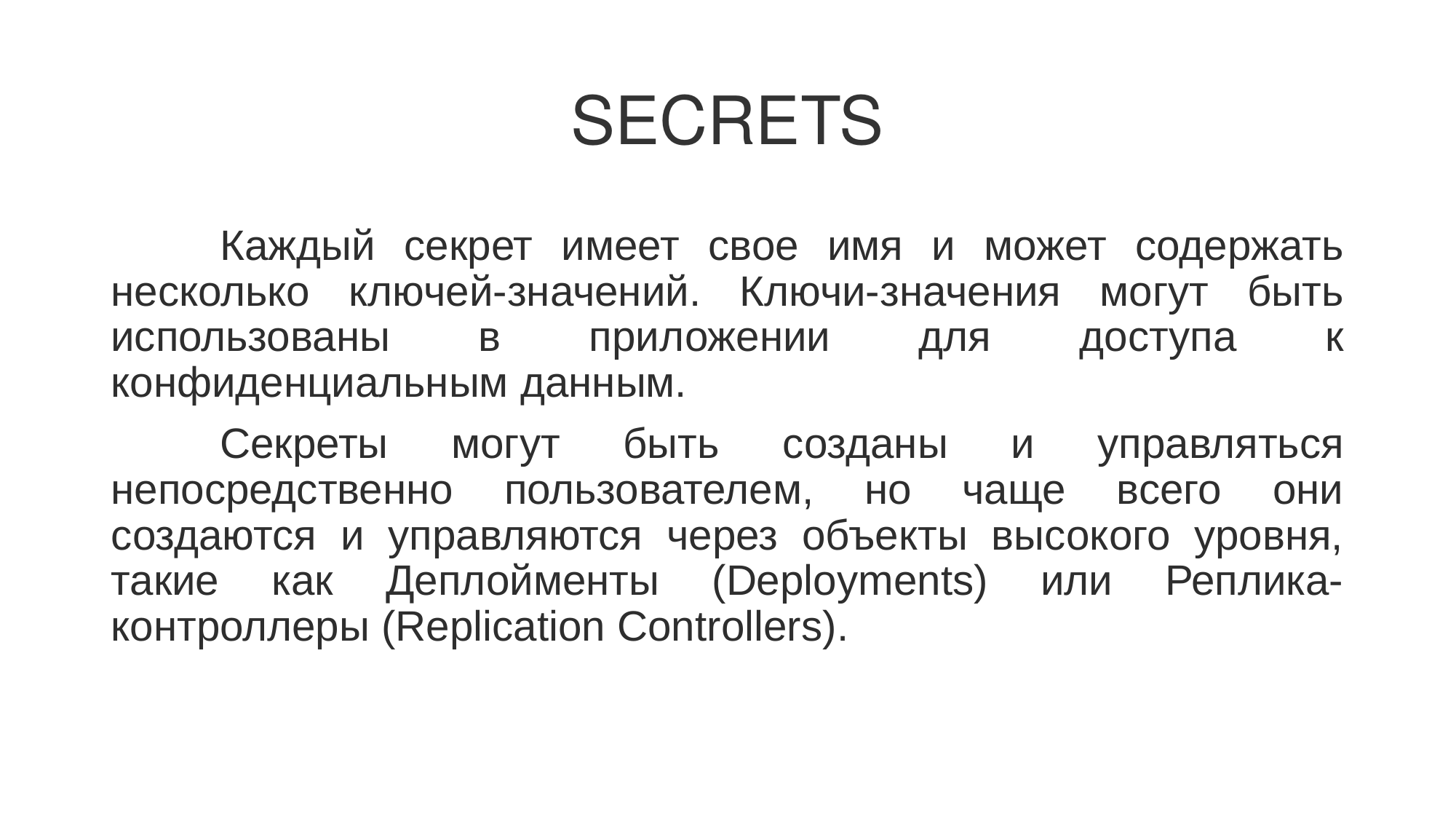

# SECRETS
	Каждый секрет имеет свое имя и может содержать несколько ключей-значений. Ключи-значения могут быть использованы в приложении для доступа к конфиденциальным данным.
	Секреты могут быть созданы и управляться непосредственно пользователем, но чаще всего они создаются и управляются через объекты высокого уровня, такие как Деплойменты (Deployments) или Реплика-контроллеры (Replication Controllers).